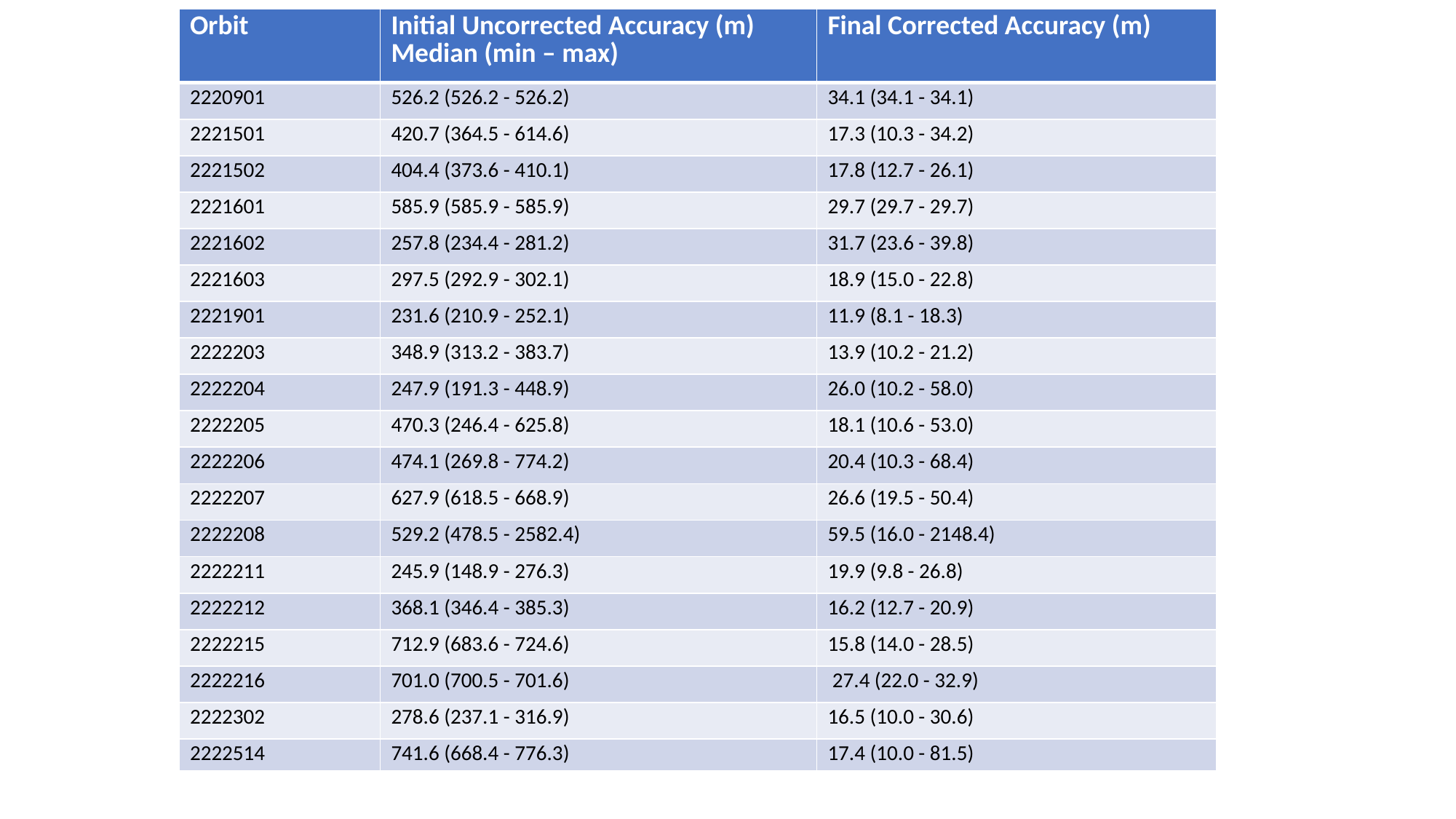

| Orbit | Initial Uncorrected Accuracy (m) Median (min – max) | Final Corrected Accuracy (m) |
| --- | --- | --- |
| 2220901 | 526.2 (526.2 - 526.2) | 34.1 (34.1 - 34.1) |
| 2221501 | 420.7 (364.5 - 614.6) | 17.3 (10.3 - 34.2) |
| 2221502 | 404.4 (373.6 - 410.1) | 17.8 (12.7 - 26.1) |
| 2221601 | 585.9 (585.9 - 585.9) | 29.7 (29.7 - 29.7) |
| 2221602 | 257.8 (234.4 - 281.2) | 31.7 (23.6 - 39.8) |
| 2221603 | 297.5 (292.9 - 302.1) | 18.9 (15.0 - 22.8) |
| 2221901 | 231.6 (210.9 - 252.1) | 11.9 (8.1 - 18.3) |
| 2222203 | 348.9 (313.2 - 383.7) | 13.9 (10.2 - 21.2) |
| 2222204 | 247.9 (191.3 - 448.9) | 26.0 (10.2 - 58.0) |
| 2222205 | 470.3 (246.4 - 625.8) | 18.1 (10.6 - 53.0) |
| 2222206 | 474.1 (269.8 - 774.2) | 20.4 (10.3 - 68.4) |
| 2222207 | 627.9 (618.5 - 668.9) | 26.6 (19.5 - 50.4) |
| 2222208 | 529.2 (478.5 - 2582.4) | 59.5 (16.0 - 2148.4) |
| 2222211 | 245.9 (148.9 - 276.3) | 19.9 (9.8 - 26.8) |
| 2222212 | 368.1 (346.4 - 385.3) | 16.2 (12.7 - 20.9) |
| 2222215 | 712.9 (683.6 - 724.6) | 15.8 (14.0 - 28.5) |
| 2222216 | 701.0 (700.5 - 701.6) | 27.4 (22.0 - 32.9) |
| 2222302 | 278.6 (237.1 - 316.9) | 16.5 (10.0 - 30.6) |
| 2222514 | 741.6 (668.4 - 776.3) | 17.4 (10.0 - 81.5) |